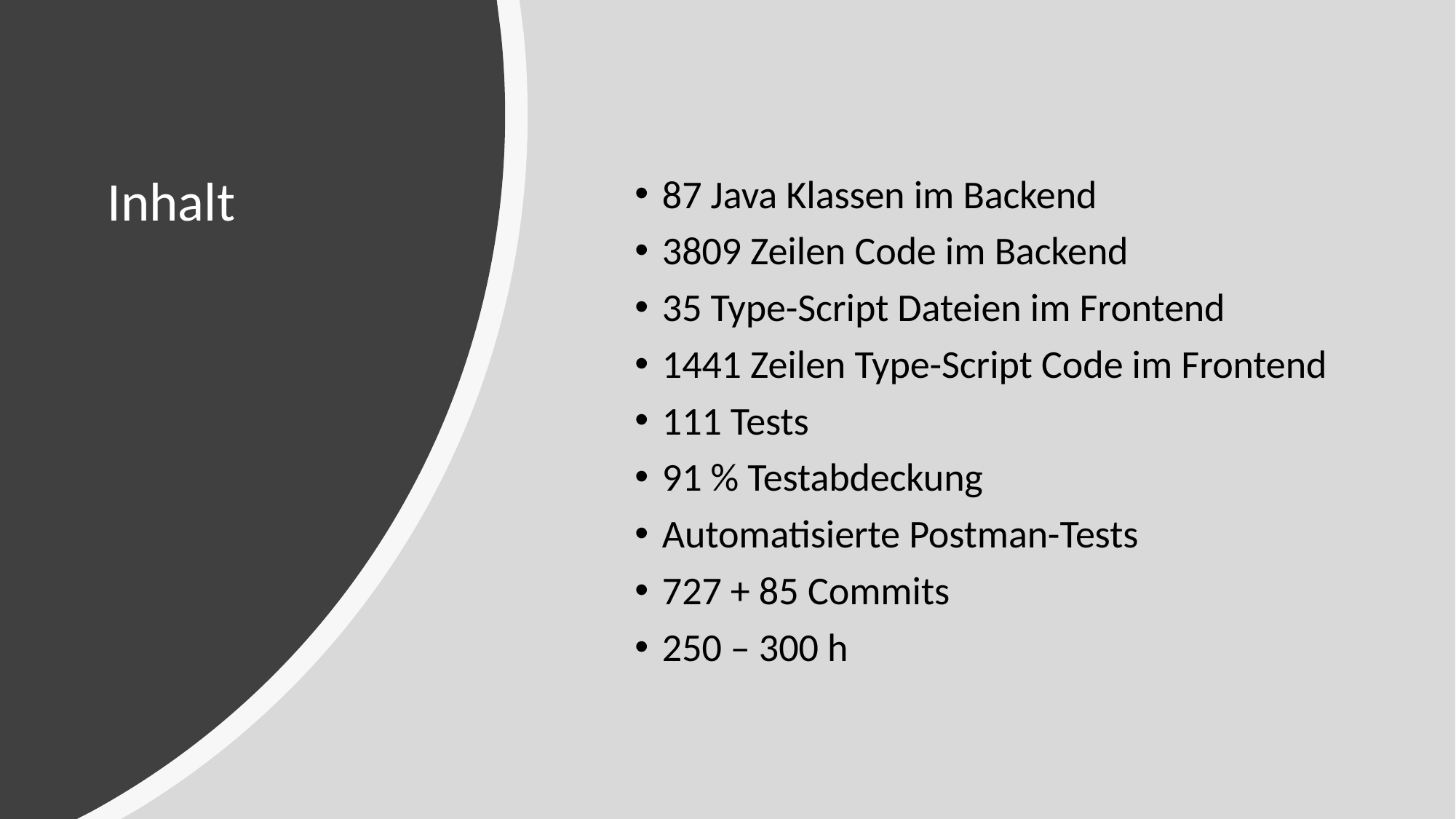

# Inhalt
87 Java Klassen im Backend
3809 Zeilen Code im Backend
35 Type-Script Dateien im Frontend
1441 Zeilen Type-Script Code im Frontend
111 Tests
91 % Testabdeckung
Automatisierte Postman-Tests
727 + 85 Commits
250 – 300 h